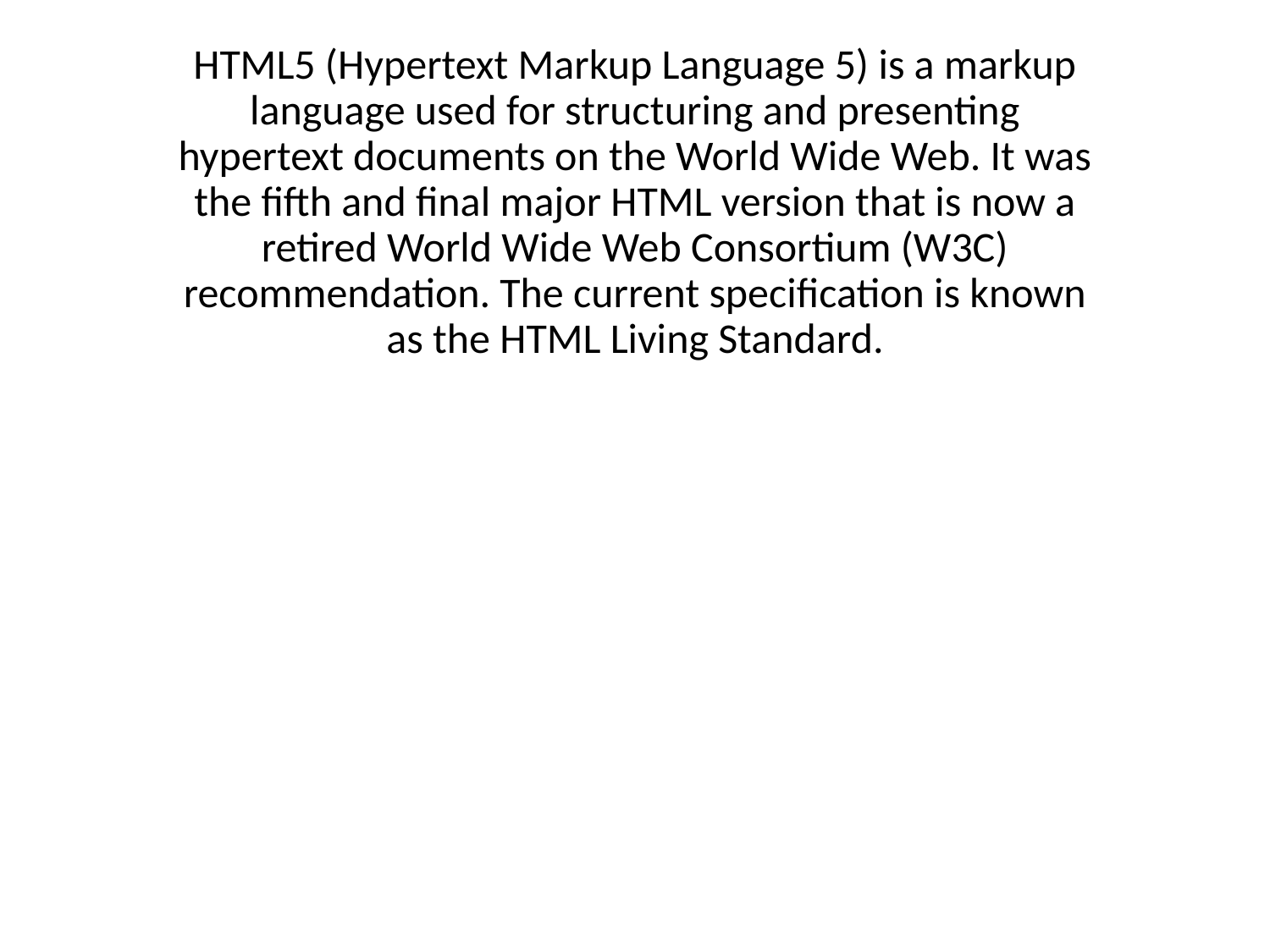

HTML5 (Hypertext Markup Language 5) is a markup language used for structuring and presenting hypertext documents on the World Wide Web. It was the fifth and final major HTML version that is now a retired World Wide Web Consortium (W3C) recommendation. The current specification is known as the HTML Living Standard.